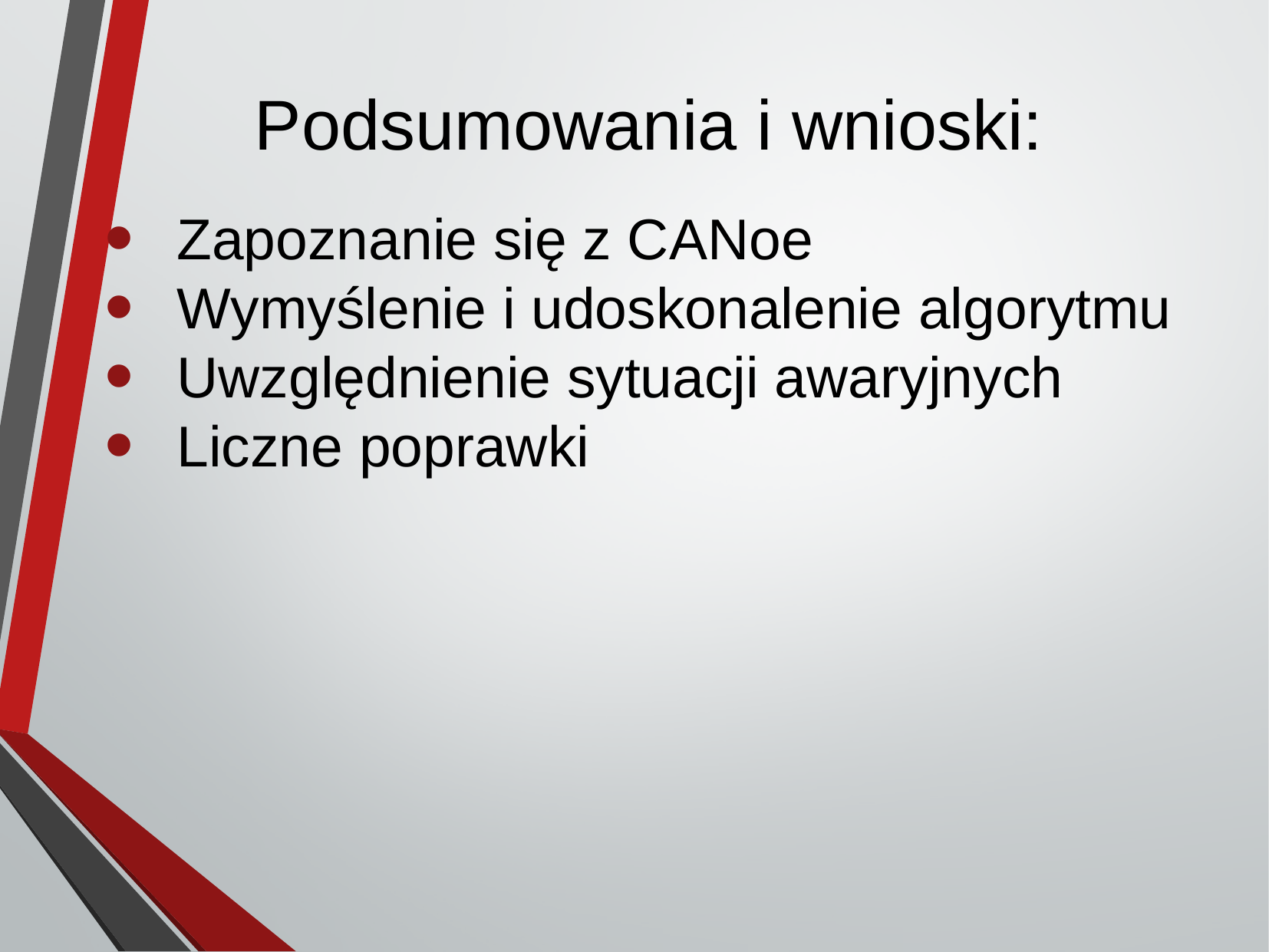

# Podsumowania i wnioski:
Zapoznanie się z CANoe
Wymyślenie i udoskonalenie algorytmu
Uwzględnienie sytuacji awaryjnych
Liczne poprawki